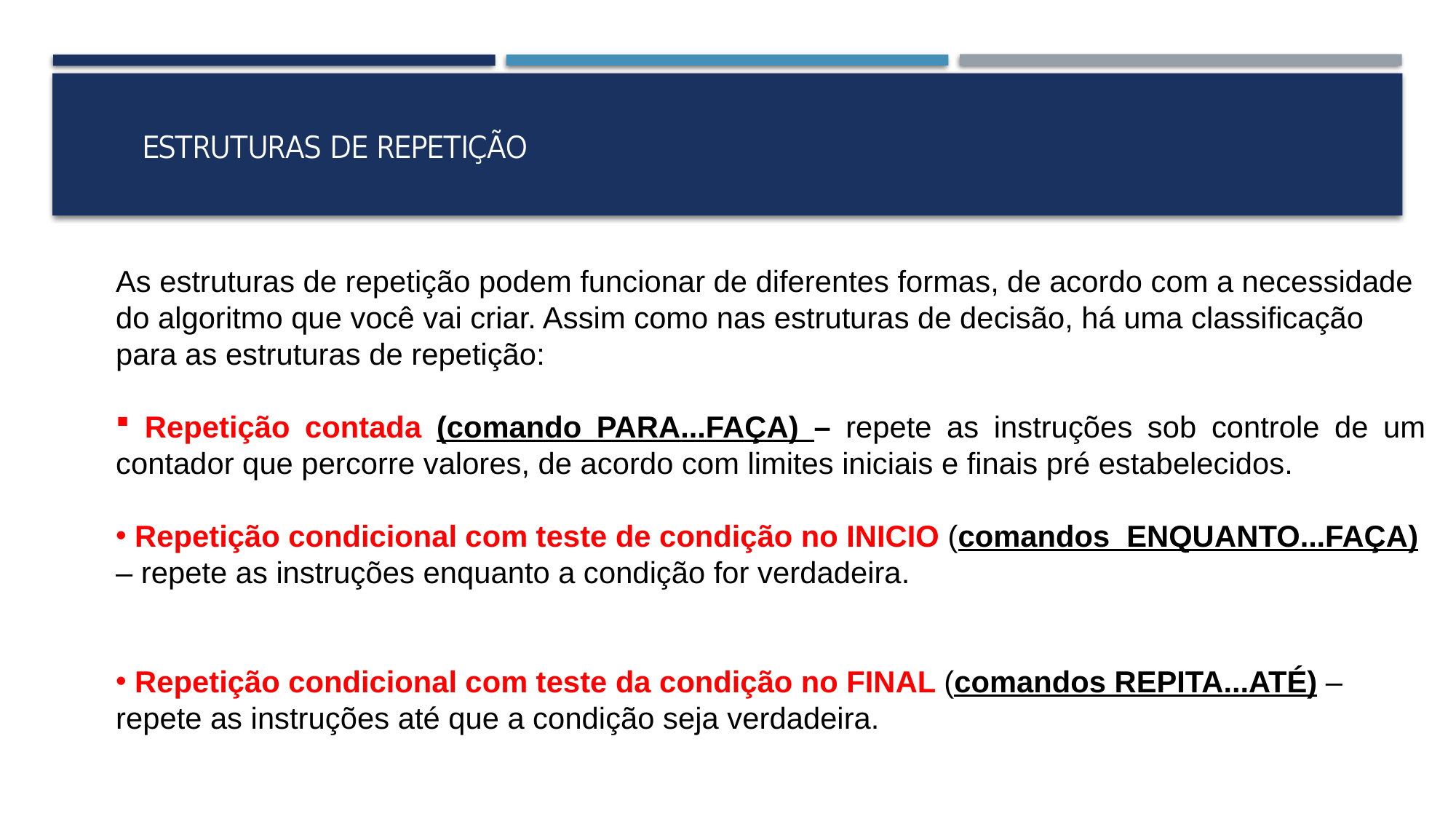

# Estruturas de Repetição
As estruturas de repetição podem funcionar de diferentes formas, de acordo com a necessidade do algoritmo que você vai criar. Assim como nas estruturas de decisão, há uma classificação para as estruturas de repetição:

 Repetição contada (comando PARA...FAÇA) – repete as instruções sob controle de um contador que percorre valores, de acordo com limites iniciais e finais pré estabelecidos.

 Repetição condicional com teste de condição no INICIO (comandos  ENQUANTO...FAÇA) – repete as instruções enquanto a condição for verdadeira.

 Repetição condicional com teste da condição no FINAL (comandos REPITA...ATÉ) – repete as instruções até que a condição seja verdadeira.